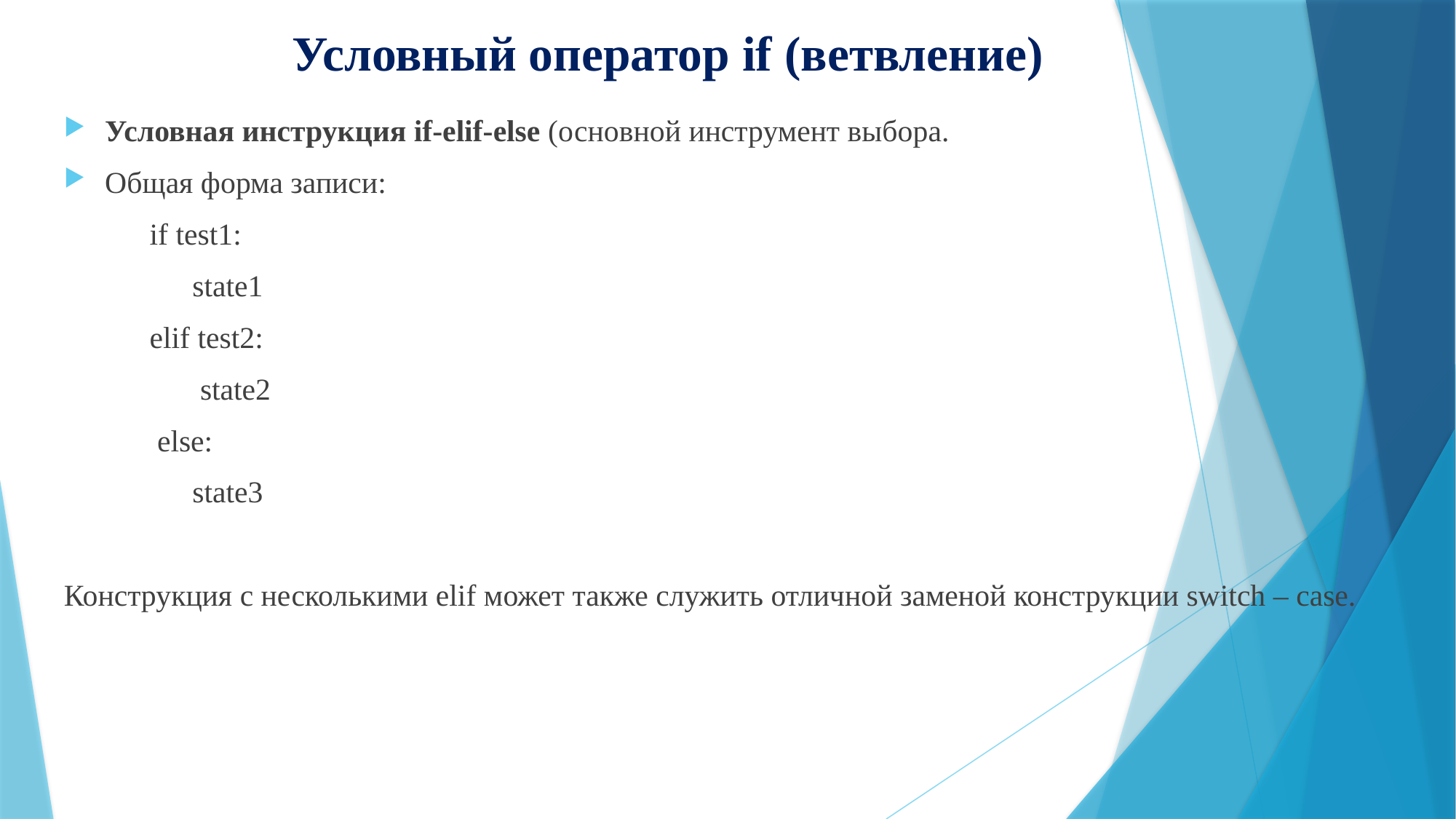

# Условный оператор if (ветвление)
Условная инструкция if-elif-else (основной инструмент выбора.
Общая форма записи:
if test1:
	state1
elif test2:
	 state2
 else:
	state3

Конструкция с несколькими elif может также служить отличной заменой конструкции switch – case.